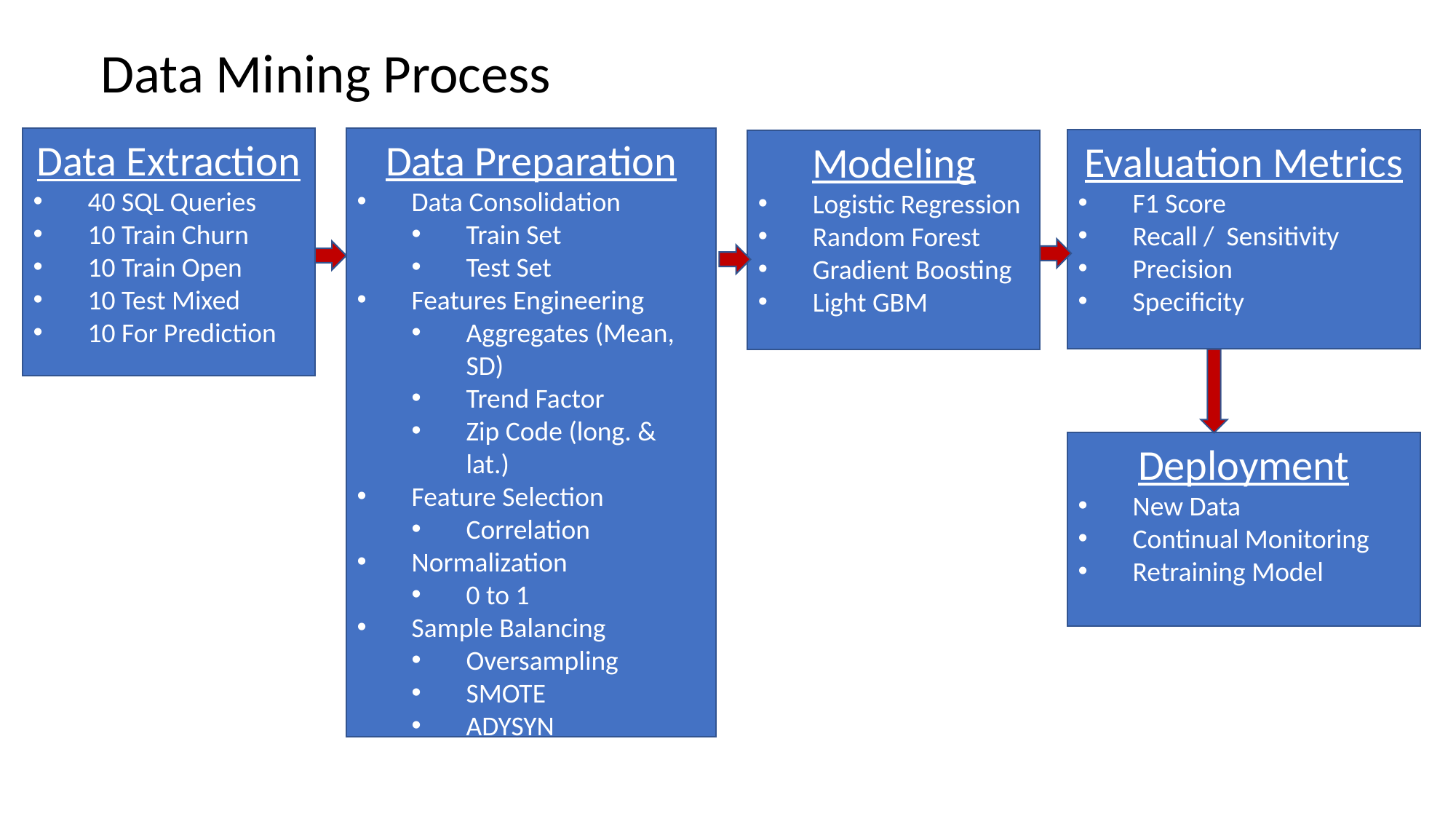

Data Mining Process
Data Extraction
40 SQL Queries
10 Train Churn
10 Train Open
10 Test Mixed
10 For Prediction
Data Preparation
Data Consolidation
Train Set
Test Set
Features Engineering
Aggregates (Mean, SD)
Trend Factor
Zip Code (long. & lat.)
Feature Selection
Correlation
Normalization
0 to 1
Sample Balancing
Oversampling
SMOTE
ADYSYN
Evaluation Metrics
F1 Score
Recall /  Sensitivity
Precision
Specificity

Modeling
Logistic Regression
Random Forest
Gradient Boosting
Light GBM

Deployment
New Data
Continual Monitoring
Retraining Model